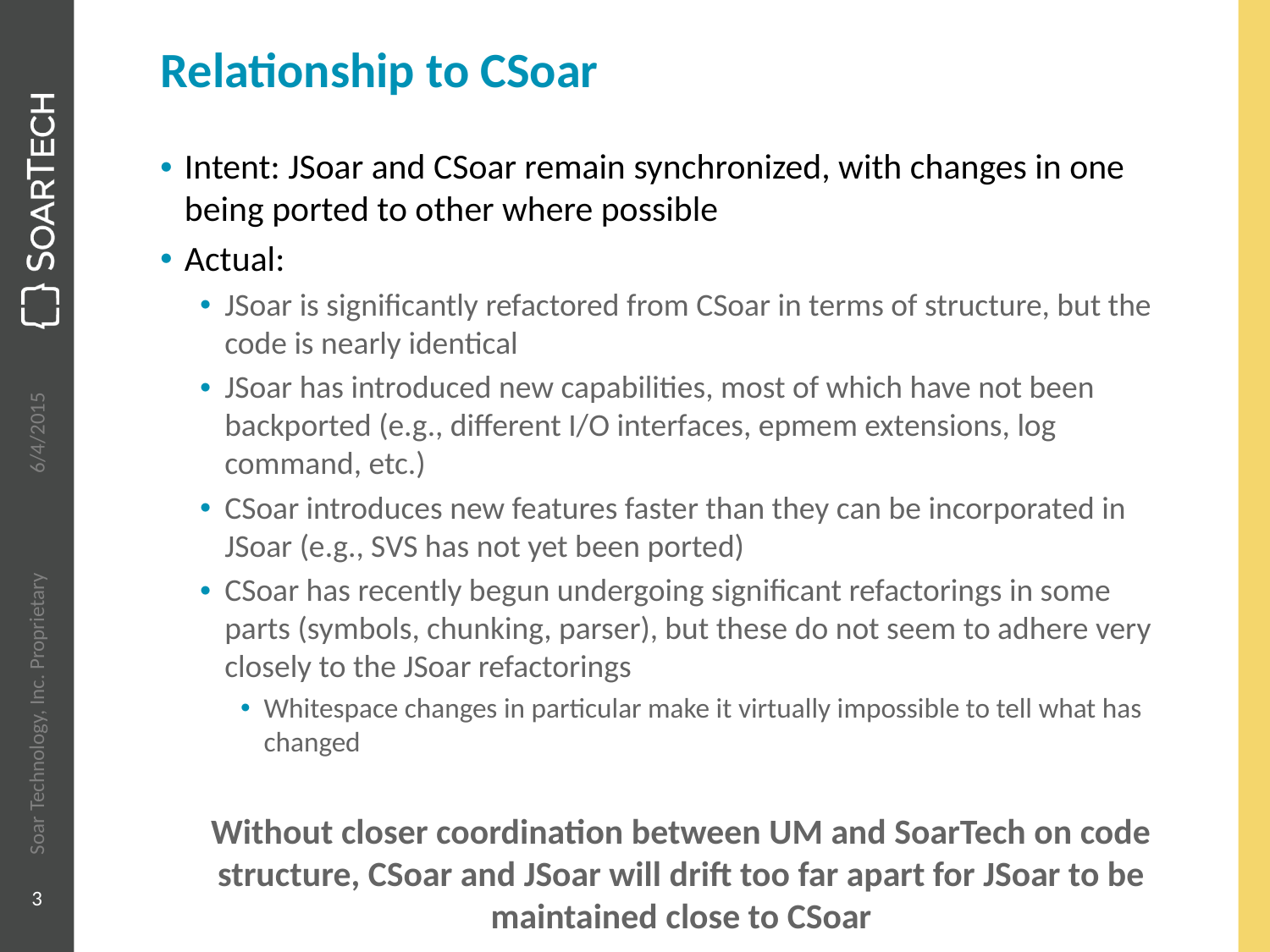

# Relationship to CSoar
Intent: JSoar and CSoar remain synchronized, with changes in one being ported to other where possible
Actual:
JSoar is significantly refactored from CSoar in terms of structure, but the code is nearly identical
JSoar has introduced new capabilities, most of which have not been backported (e.g., different I/O interfaces, epmem extensions, log command, etc.)
CSoar introduces new features faster than they can be incorporated in JSoar (e.g., SVS has not yet been ported)
CSoar has recently begun undergoing significant refactorings in some parts (symbols, chunking, parser), but these do not seem to adhere very closely to the JSoar refactorings
Whitespace changes in particular make it virtually impossible to tell what has changed

Without closer coordination between UM and SoarTech on code structure, CSoar and JSoar will drift too far apart for JSoar to be maintained close to CSoar

6/4/2015
Soar Technology, Inc. Proprietary
3